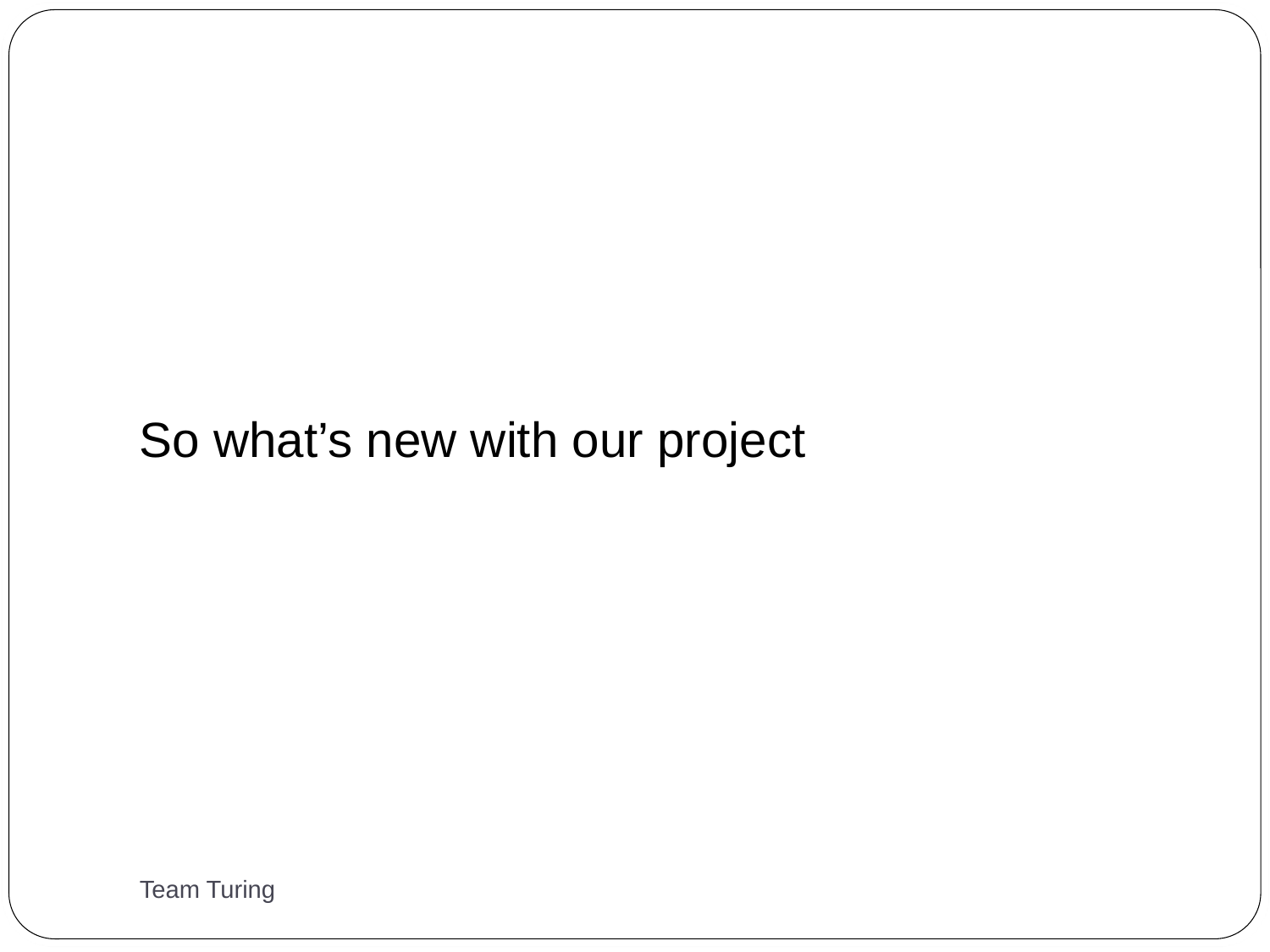

So what’s new with our project
Team Turing